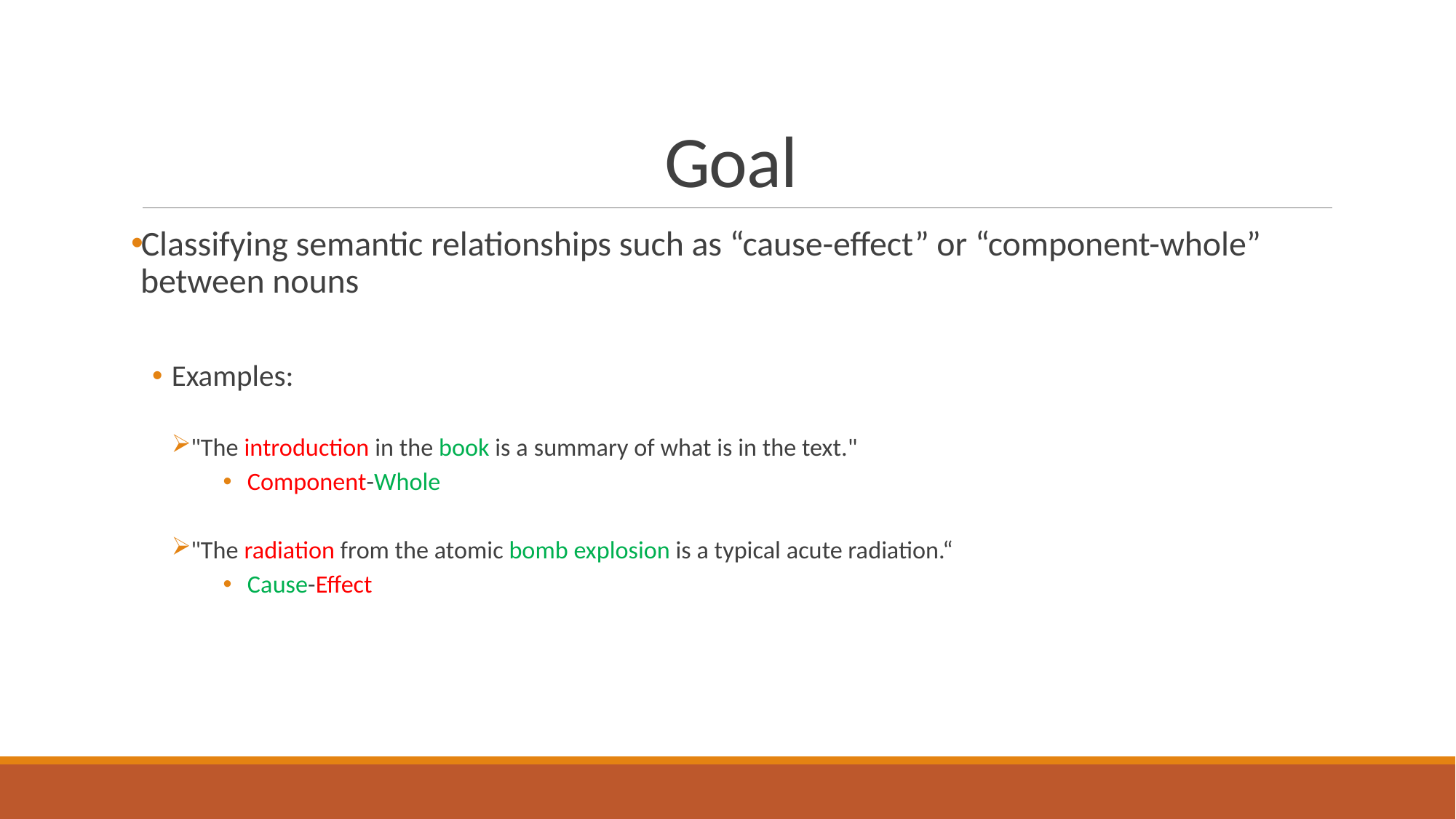

# Goal
Classifying semantic relationships such as “cause-effect” or “component-whole” between nouns

Examples:

"The introduction in the book is a summary of what is in the text."
Component-Whole

"The radiation from the atomic bomb explosion is a typical acute radiation.“
Cause-Effect